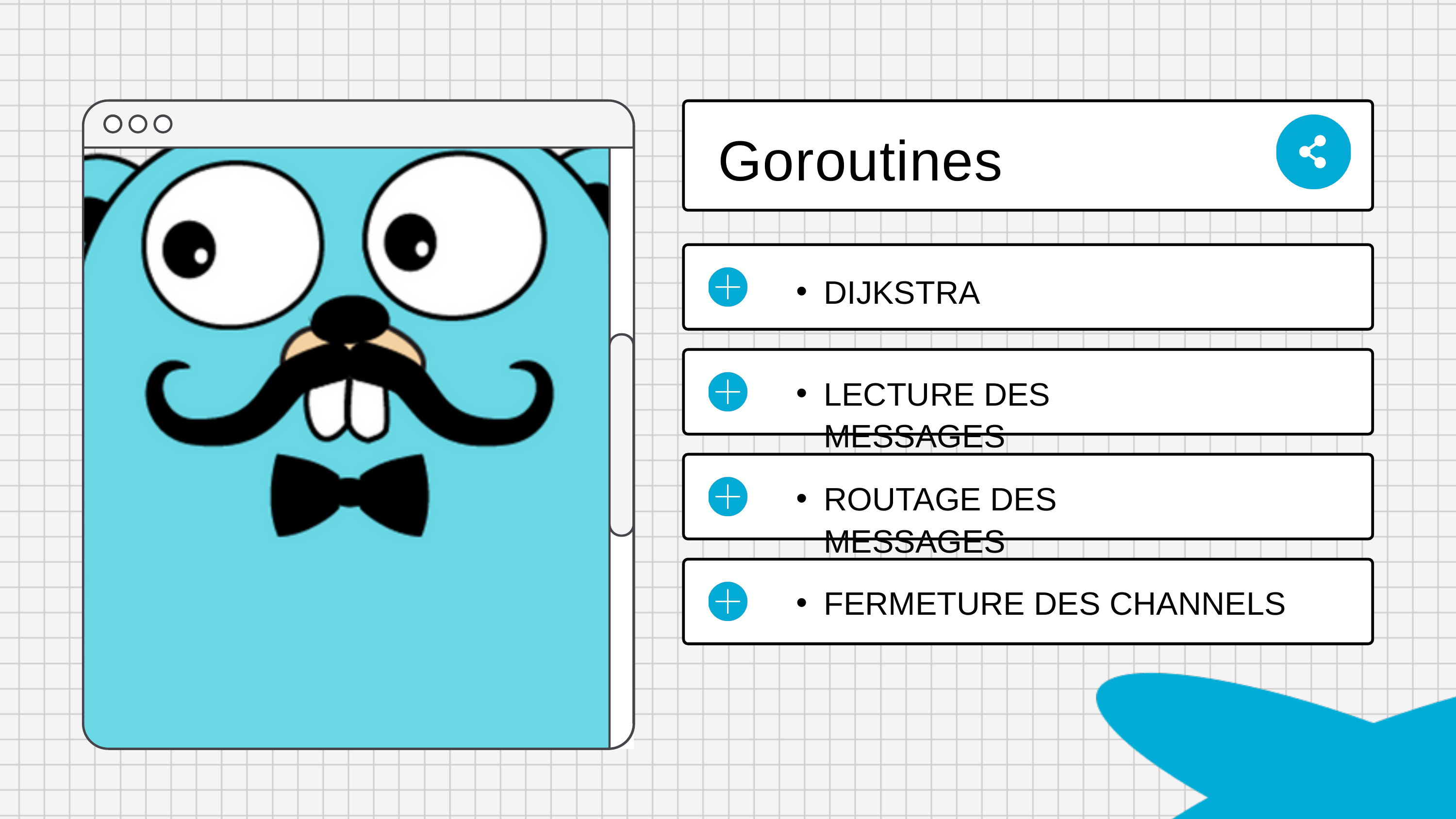

Goroutines

DIJKSTRA

LECTURE DES MESSAGES

ROUTAGE DES MESSAGES

FERMETURE DES CHANNELS